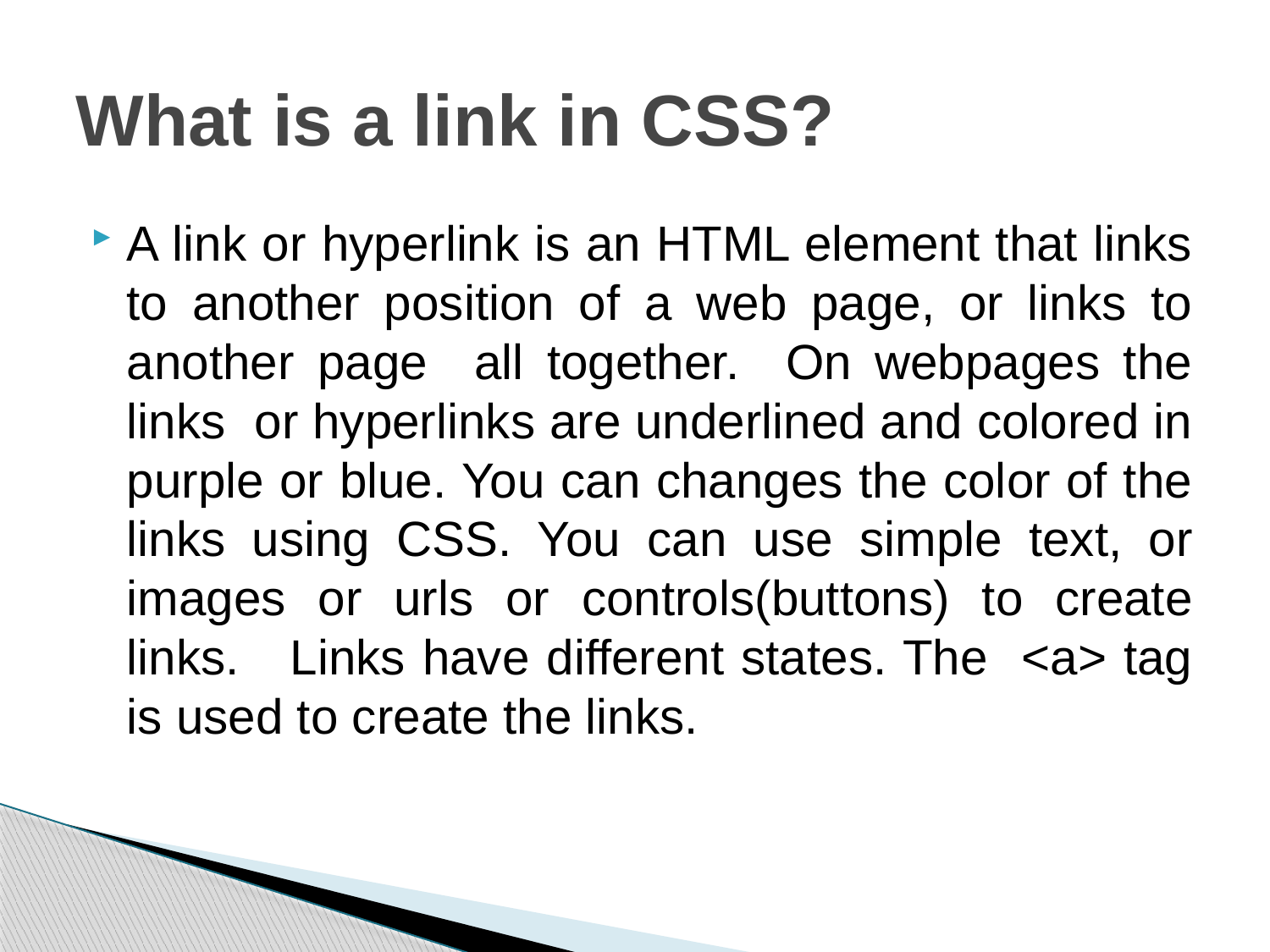

# What is a link in CSS?
A link or hyperlink is an HTML element that links to another position of a web page, or links to another page  all together.  On webpages the links  or hyperlinks are underlined and colored in purple or blue. You can changes the color of the links using CSS. You can use simple text, or images or urls or controls(buttons) to create links.   Links have different states. The  <a> tag is used to create the links.